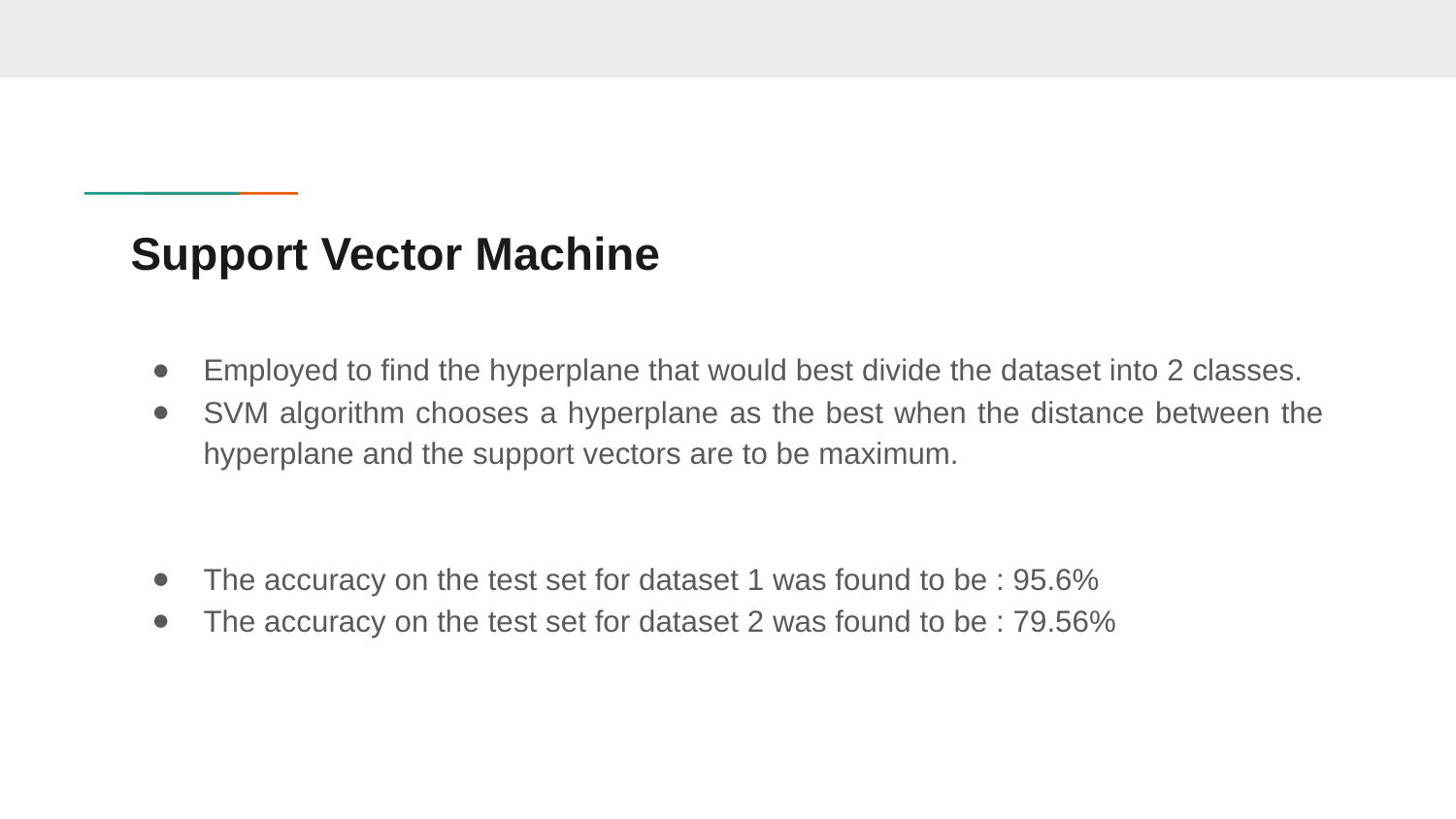

# Support Vector Machine
Employed to find the hyperplane that would best divide the dataset into 2 classes.
SVM algorithm chooses a hyperplane as the best when the distance between the hyperplane and the support vectors are to be maximum.

The accuracy on the test set for dataset 1 was found to be : 95.6%
The accuracy on the test set for dataset 2 was found to be : 79.56%